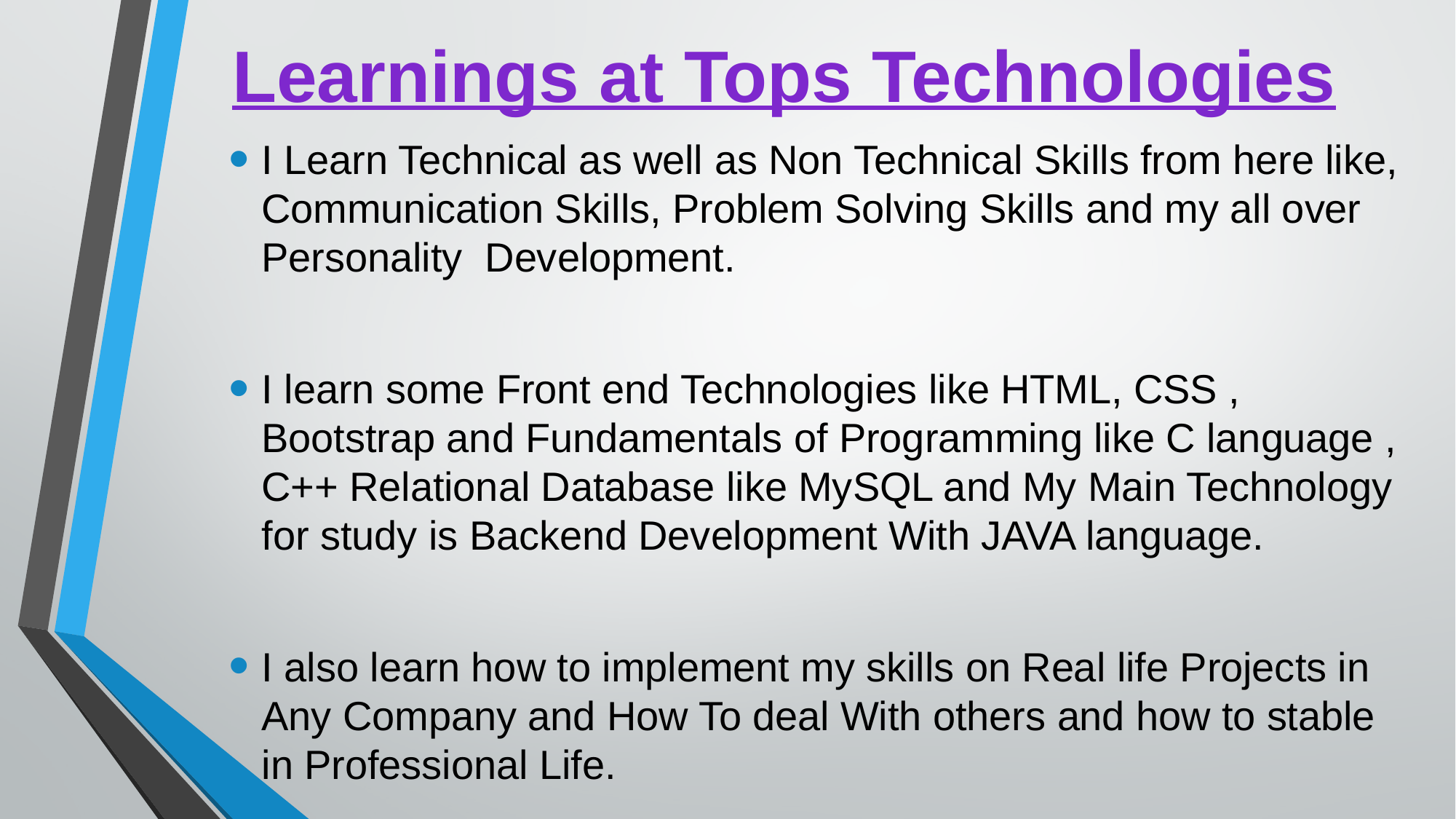

# Learnings at Tops Technologies
I Learn Technical as well as Non Technical Skills from here like, Communication Skills, Problem Solving Skills and my all over Personality  Development.

I learn some Front end Technologies like HTML, CSS , Bootstrap and Fundamentals of Programming like C language , C++ Relational Database like MySQL and My Main Technology for study is Backend Development With JAVA language.

I also learn how to implement my skills on Real life Projects in Any Company and How To deal With others and how to stable in Professional Life.